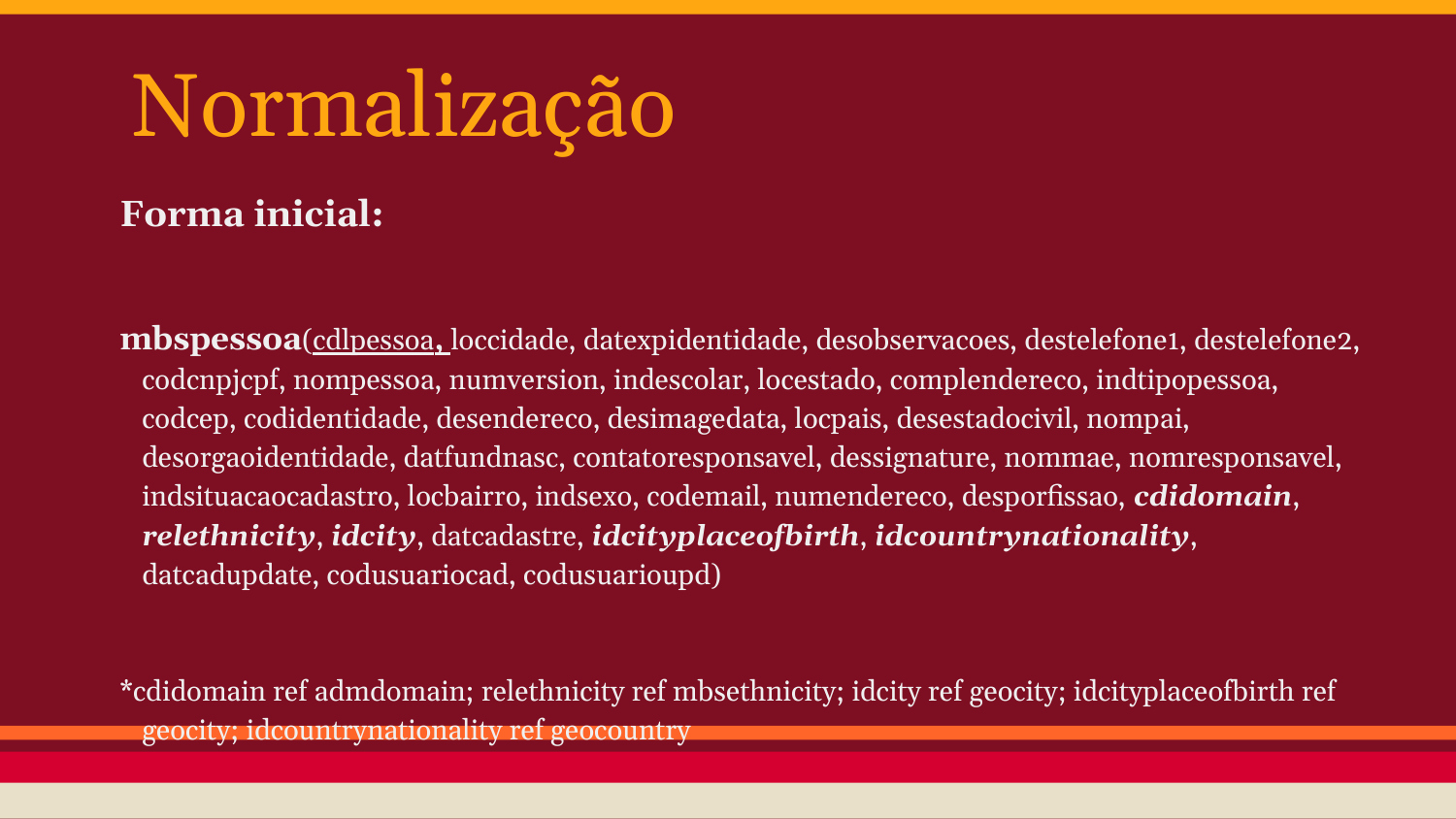

# Normalização
Forma inicial:

mbspessoa(cdlpessoa, loccidade, datexpidentidade, desobservacoes, destelefone1, destelefone2, codcnpjcpf, nompessoa, numversion, indescolar, locestado, complendereco, indtipopessoa, codcep, codidentidade, desendereco, desimagedata, locpais, desestadocivil, nompai, desorgaoidentidade, datfundnasc, contatoresponsavel, dessignature, nommae, nomresponsavel, indsituacaocadastro, locbairro, indsexo, codemail, numendereco, desporfissao, cdidomain, relethnicity, idcity, datcadastre, idcityplaceofbirth, idcountrynationality, datcadupdate, codusuariocad, codusuarioupd)

*cdidomain ref admdomain; relethnicity ref mbsethnicity; idcity ref geocity; idcityplaceofbirth ref geocity; idcountrynationality ref geocountry